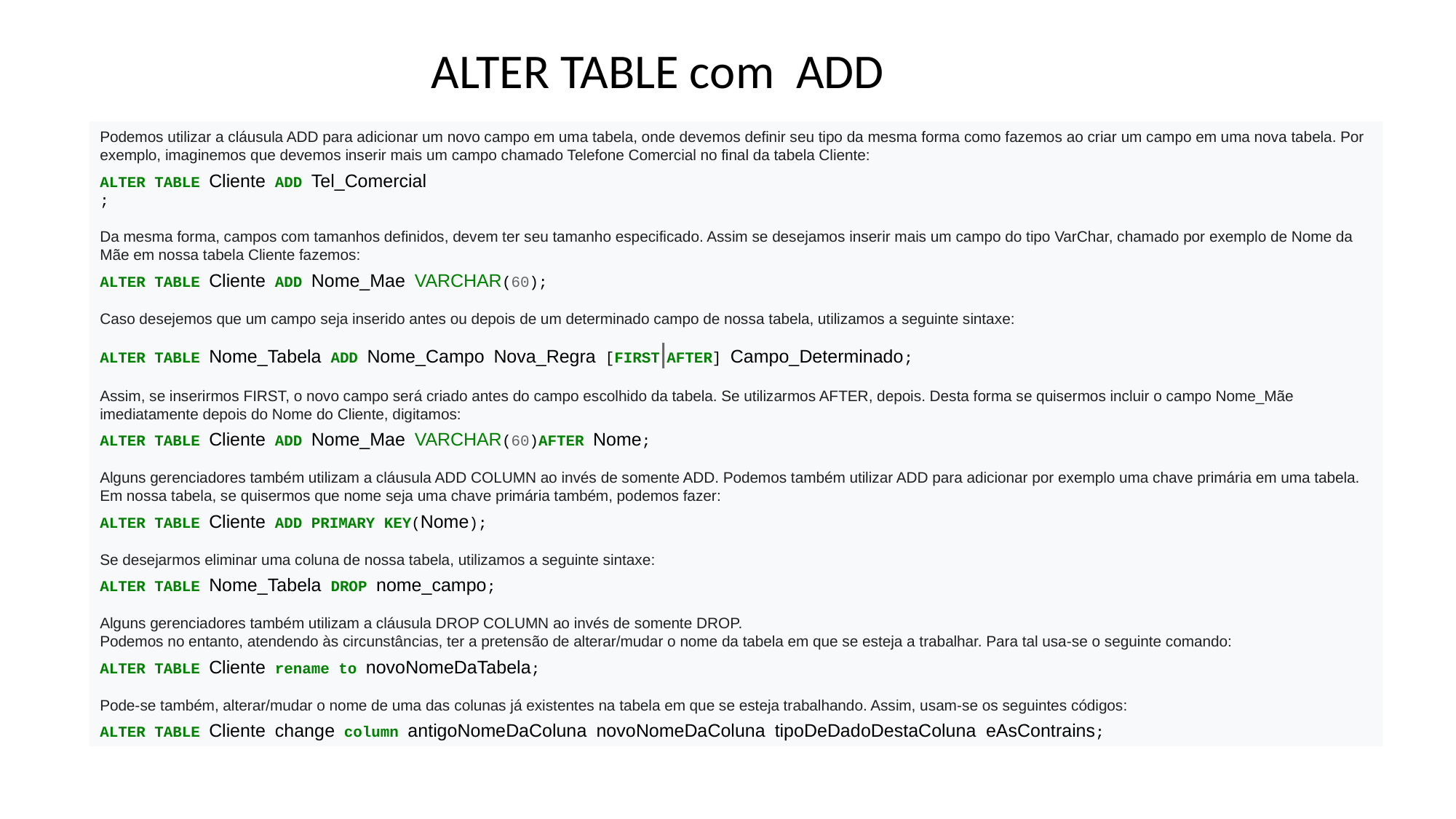

ALTER TABLE com  ADD
Podemos utilizar a cláusula ADD para adicionar um novo campo em uma tabela, onde devemos definir seu tipo da mesma forma como fazemos ao criar um campo em uma nova tabela. Por exemplo, imaginemos que devemos inserir mais um campo chamado Telefone Comercial no final da tabela Cliente:
ALTER TABLE Cliente ADD Tel_Comercial
;

Da mesma forma, campos com tamanhos definidos, devem ter seu tamanho especificado. Assim se desejamos inserir mais um campo do tipo VarChar, chamado por exemplo de Nome da Mãe em nossa tabela Cliente fazemos:
ALTER TABLE Cliente ADD Nome_Mae VARCHAR(60);

Caso desejemos que um campo seja inserido antes ou depois de um determinado campo de nossa tabela, utilizamos a seguinte sintaxe:
ALTER TABLE Nome_Tabela ADD Nome_Campo Nova_Regra [FIRST|AFTER] Campo_Determinado;

Assim, se inserirmos FIRST, o novo campo será criado antes do campo escolhido da tabela. Se utilizarmos AFTER, depois. Desta forma se quisermos incluir o campo Nome_Mãe imediatamente depois do Nome do Cliente, digitamos:
ALTER TABLE Cliente ADD Nome_Mae VARCHAR(60)AFTER Nome;

Alguns gerenciadores também utilizam a cláusula ADD COLUMN ao invés de somente ADD. Podemos também utilizar ADD para adicionar por exemplo uma chave primária em uma tabela. Em nossa tabela, se quisermos que nome seja uma chave primária também, podemos fazer:
ALTER TABLE Cliente ADD PRIMARY KEY(Nome);

Se desejarmos eliminar uma coluna de nossa tabela, utilizamos a seguinte sintaxe:
ALTER TABLE Nome_Tabela DROP nome_campo;

Alguns gerenciadores também utilizam a cláusula DROP COLUMN ao invés de somente DROP.
Podemos no entanto, atendendo às circunstâncias, ter a pretensão de alterar/mudar o nome da tabela em que se esteja a trabalhar. Para tal usa-se o seguinte comando:
ALTER TABLE Cliente rename to novoNomeDaTabela;

Pode-se também, alterar/mudar o nome de uma das colunas já existentes na tabela em que se esteja trabalhando. Assim, usam-se os seguintes códigos:
ALTER TABLE Cliente change column antigoNomeDaColuna novoNomeDaColuna tipoDeDadoDestaColuna eAsContrains;